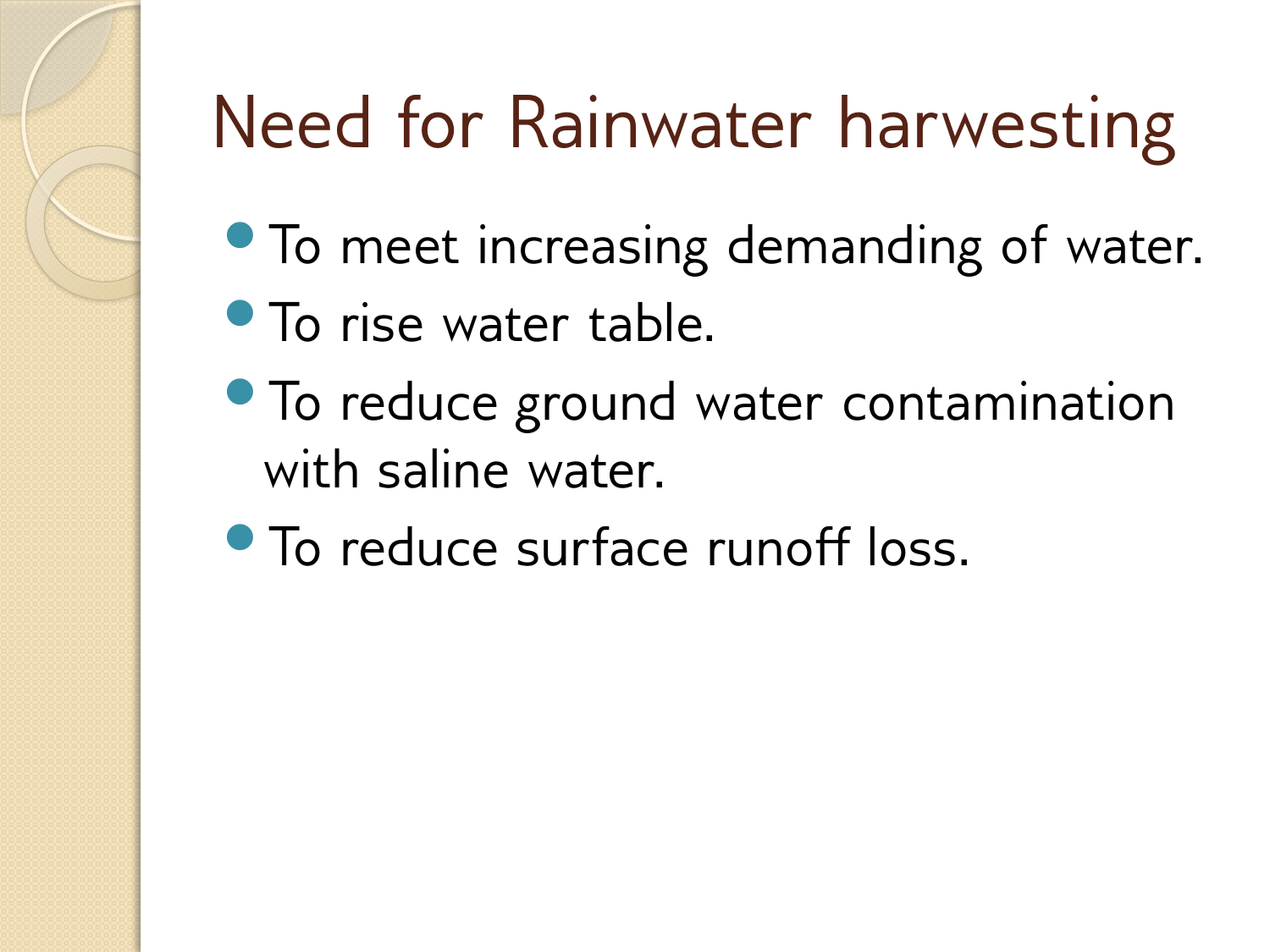

# Need for Rainwater harwesting
To meet increasing demanding of water.
To rise water table.
To reduce ground water contamination with saline water.
To reduce surface runoff loss.